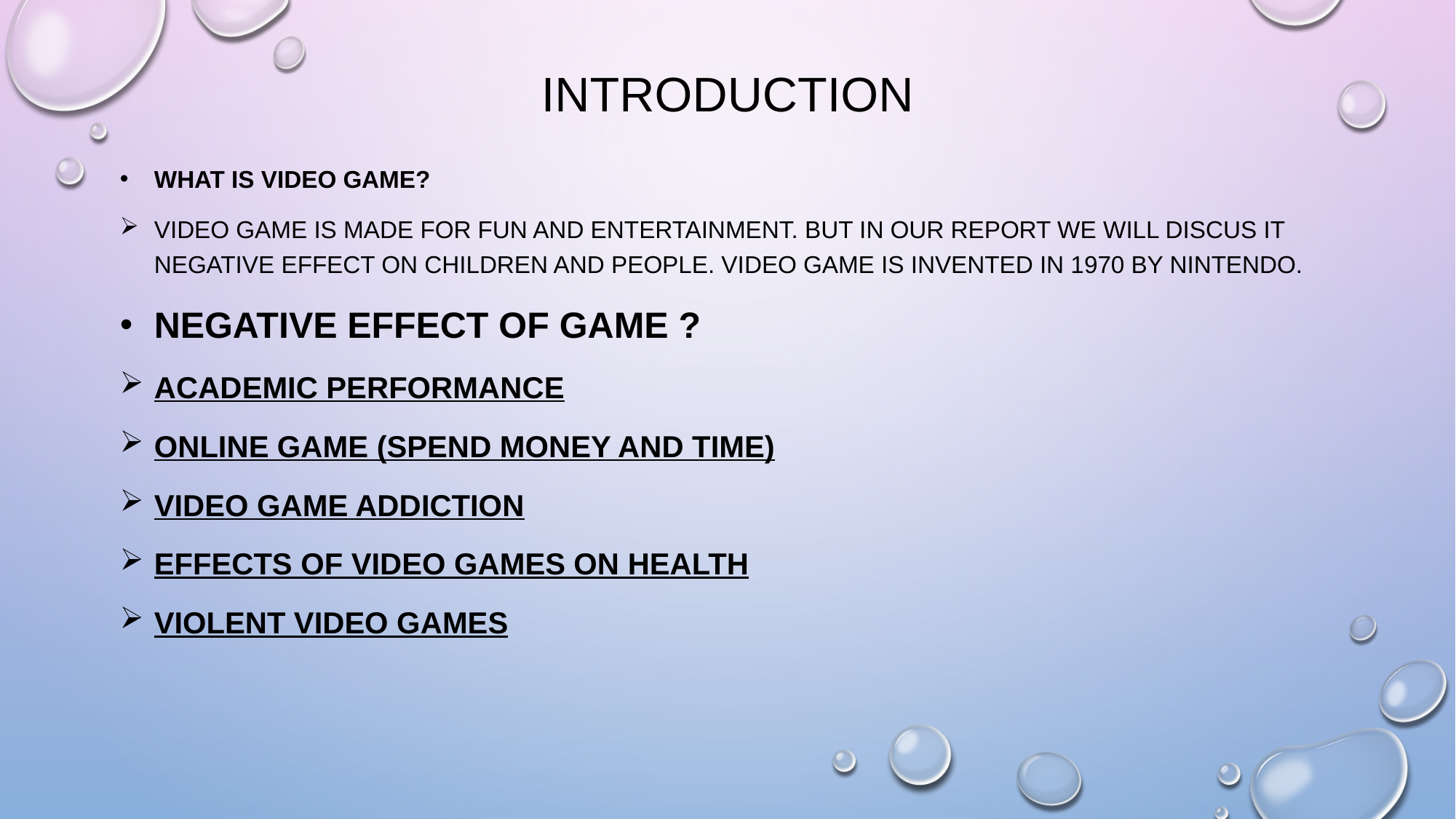

# Introduction
What is video game?
Video game is made for fun and entertainment. But in our report we will discus it negative effect on children and people. Video game is invented in 1970 by Nintendo.
Negative effect of game ?
Academic Performance
Online game (spend money and time)
Video Game addiction
EFFECTS OF VIDEO GAMES ON HEALTH
Violent Video Games